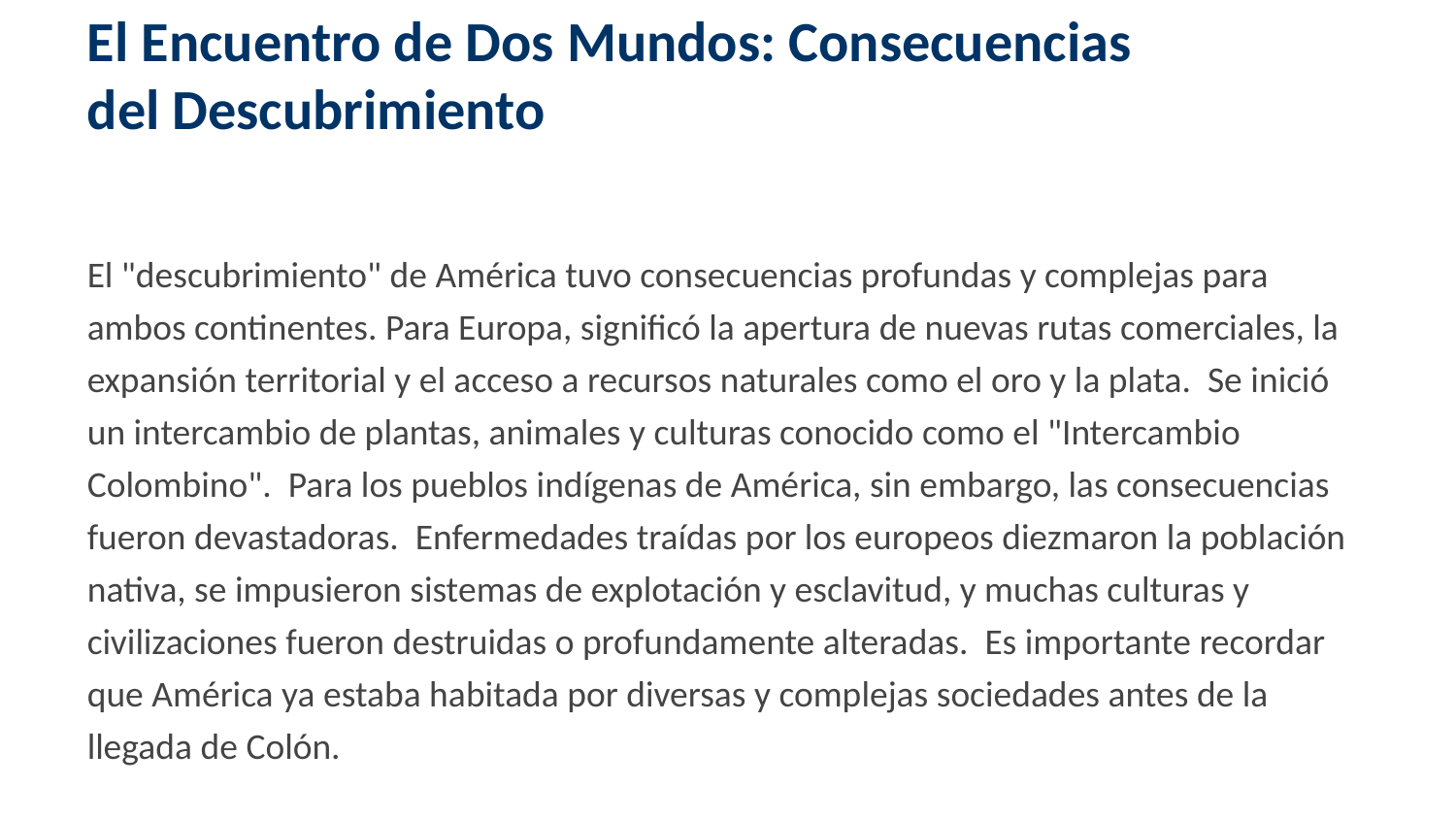

El Encuentro de Dos Mundos: Consecuencias del Descubrimiento
El "descubrimiento" de América tuvo consecuencias profundas y complejas para ambos continentes. Para Europa, significó la apertura de nuevas rutas comerciales, la expansión territorial y el acceso a recursos naturales como el oro y la plata.  Se inició un intercambio de plantas, animales y culturas conocido como el "Intercambio Colombino".  Para los pueblos indígenas de América, sin embargo, las consecuencias fueron devastadoras.  Enfermedades traídas por los europeos diezmaron la población nativa, se impusieron sistemas de explotación y esclavitud, y muchas culturas y civilizaciones fueron destruidas o profundamente alteradas.  Es importante recordar que América ya estaba habitada por diversas y complejas sociedades antes de la llegada de Colón.